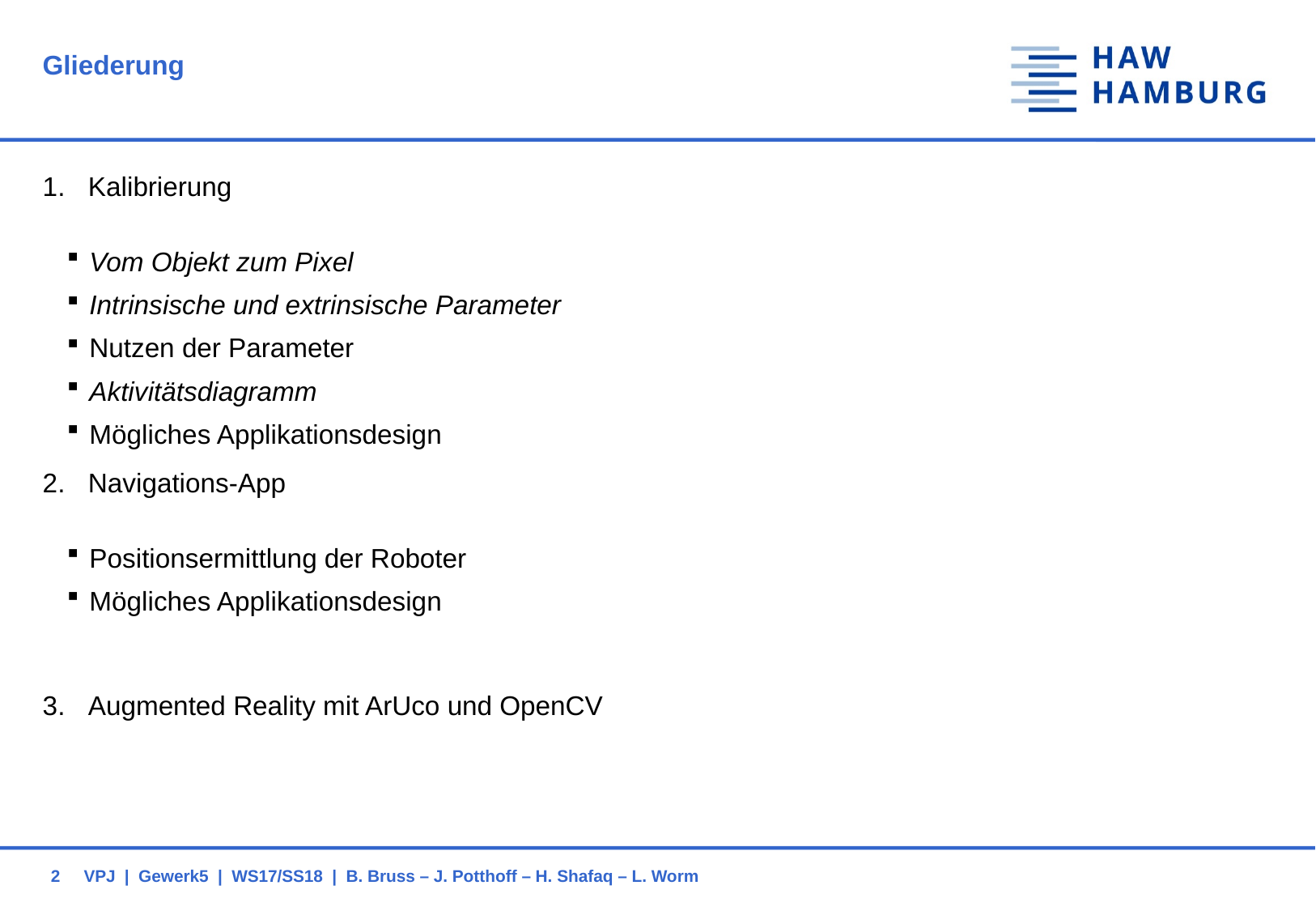

# Gliederung
Kalibrierung
Vom Objekt zum Pixel
Intrinsische und extrinsische Parameter
Nutzen der Parameter
Aktivitätsdiagramm
Mögliches Applikationsdesign
Navigations-App
Positionsermittlung der Roboter
Mögliches Applikationsdesign

Augmented Reality mit ArUco und OpenCV
2
VPJ  |  Gewerk5  |  WS17/SS18  |  B. Bruss – J. Potthoff – H. Shafaq – L. Worm